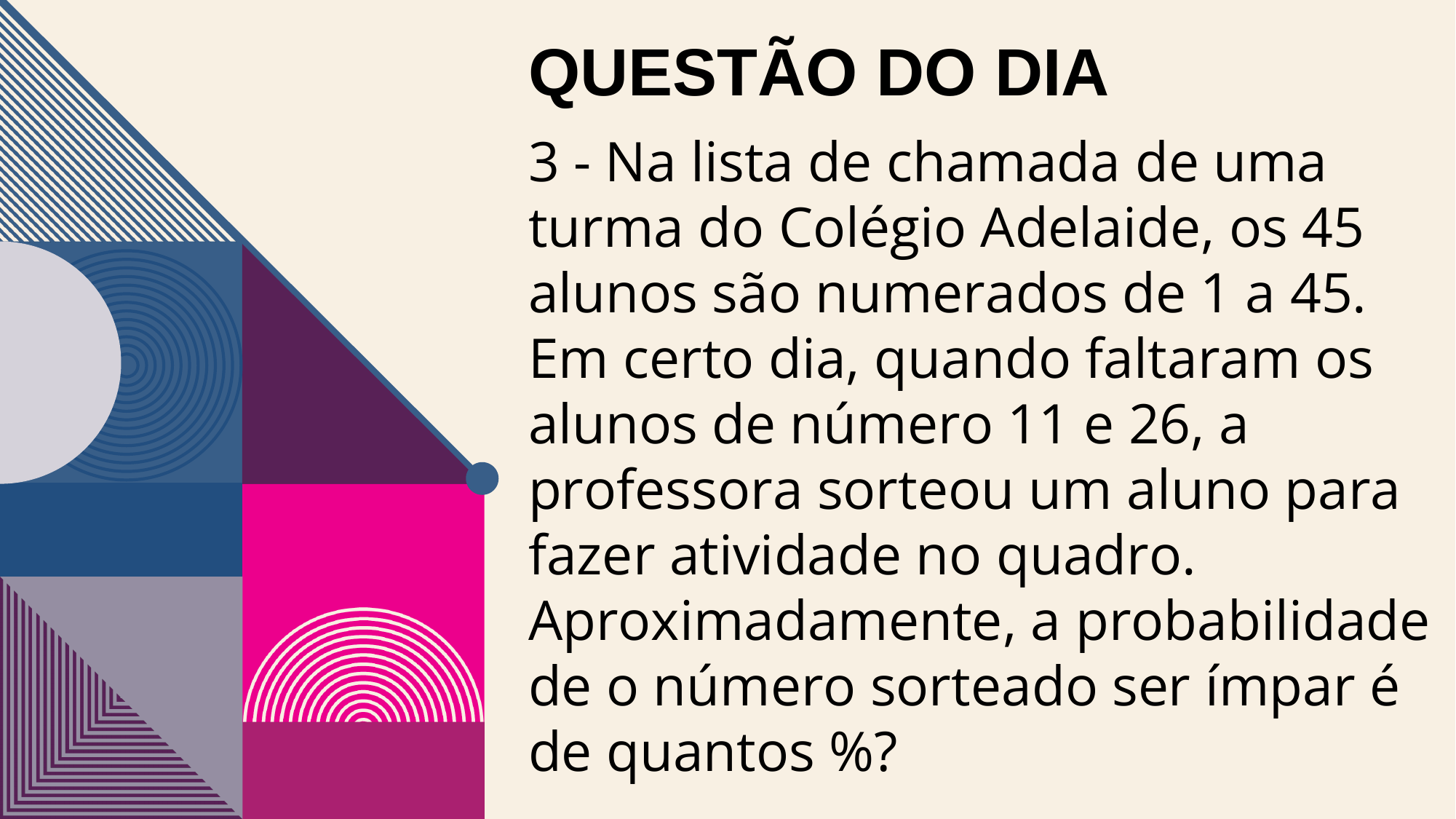

Questão do dia

3 - Na lista de chamada de uma turma do Colégio Adelaide, os 45 alunos são numerados de 1 a 45. Em certo dia, quando faltaram os alunos de número 11 e 26, a professora sorteou um aluno para fazer atividade no quadro. Aproximadamente, a probabilidade de o número sorteado ser ímpar é de quantos %?